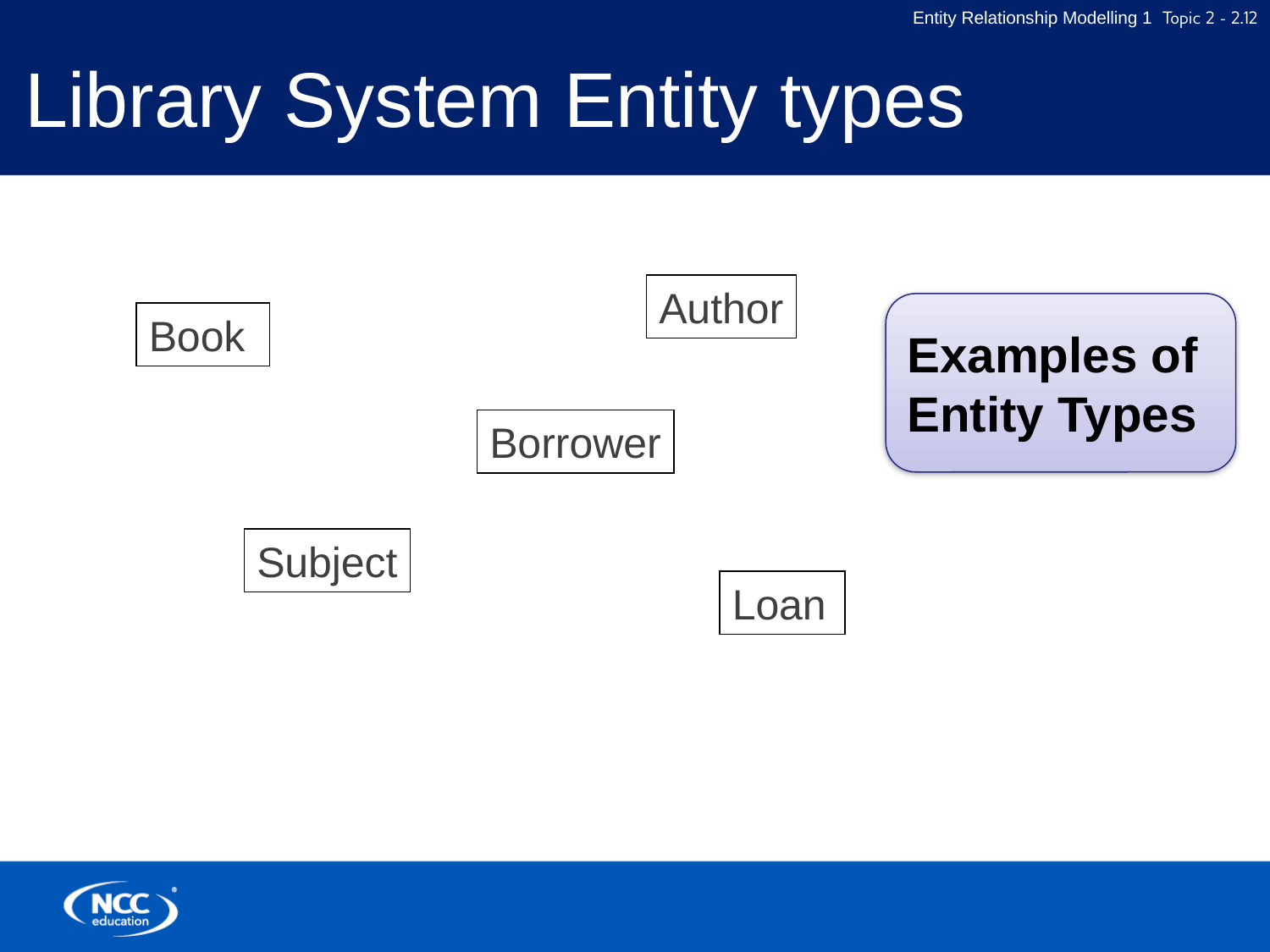

# Library System Entity types

Author
Examples of Entity Types
Book
Borrower
Subject
Loan